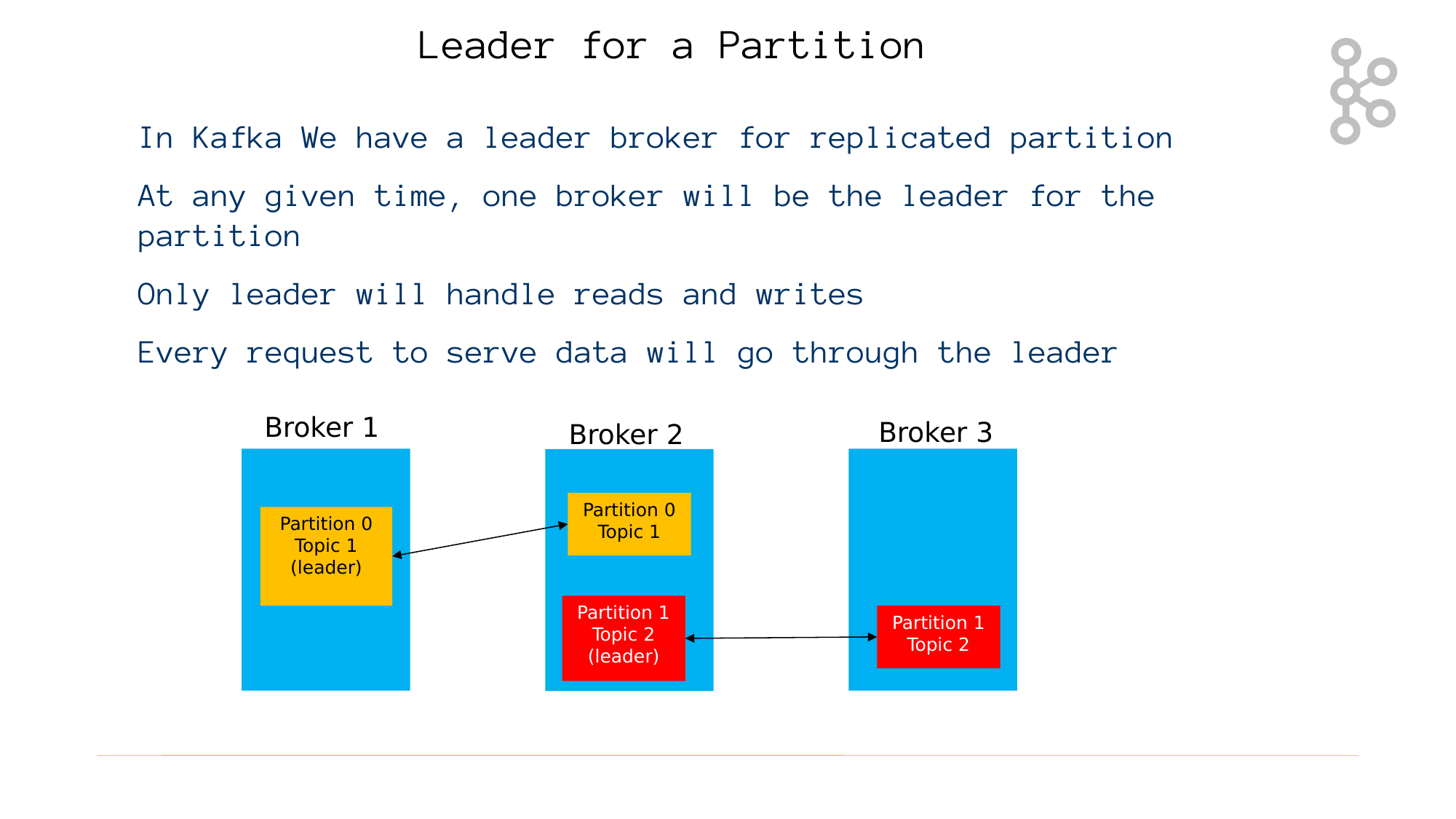

Leader for a Partition

In Kafka We have a leader broker for replicated partition
At any given time, one broker will be the leader for the partition
Only leader will handle reads and writes
Every request to serve data will go through the leader
Broker 1
Broker 3
Broker 2

Partition 0
Topic 1
Partition 0
Topic 1
(leader)
Partition 1
Topic 2
(leader)
Partition 1
Topic 2